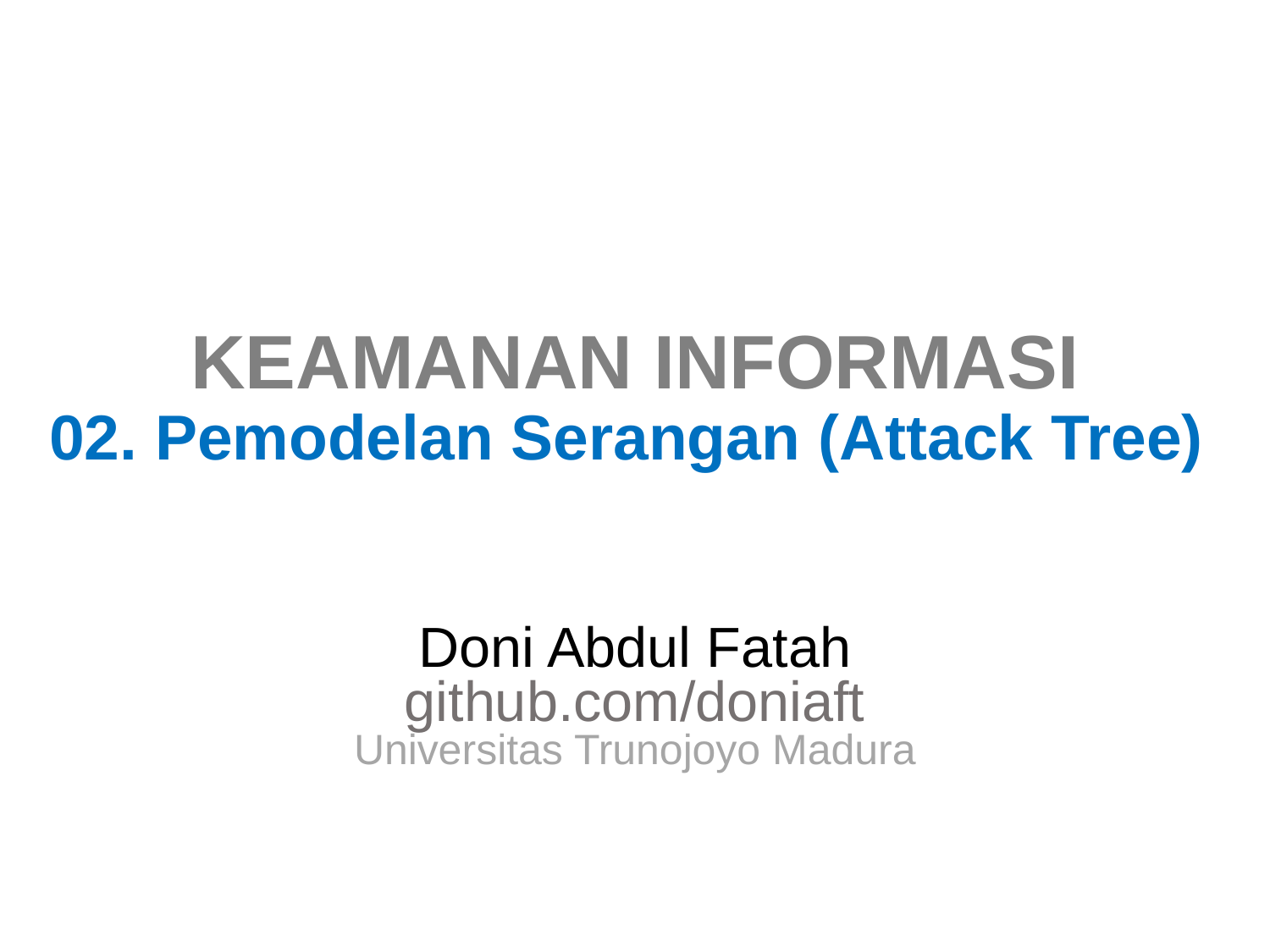

# KEAMANAN INFORMASI 02. Pemodelan Serangan (Attack Tree)
Doni Abdul Fatah
github.com/doniaft
Universitas Trunojoyo Madura